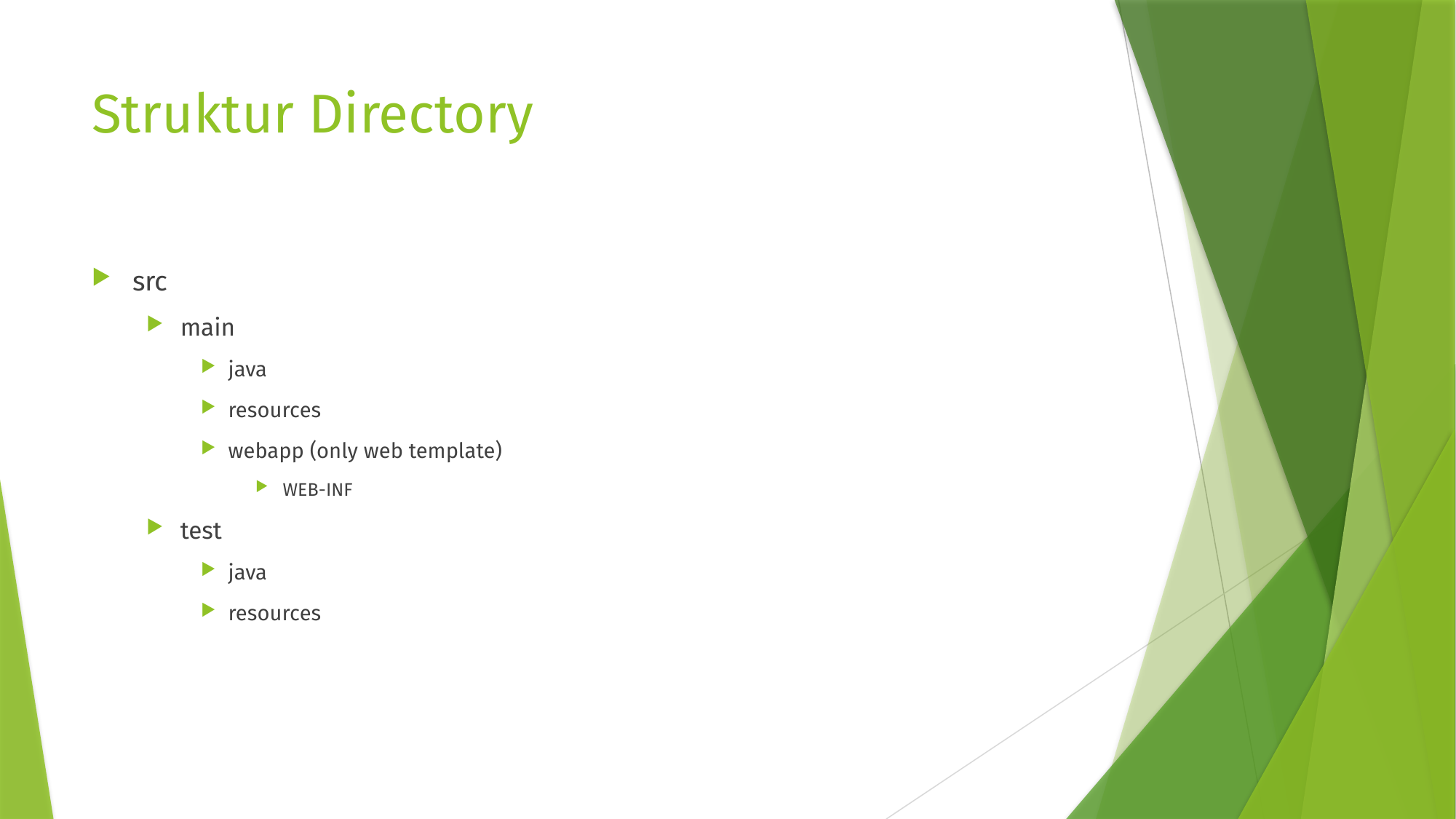

# Struktur Directory
src
main
java
resources
webapp (only web template)
WEB-INF
test
java
resources